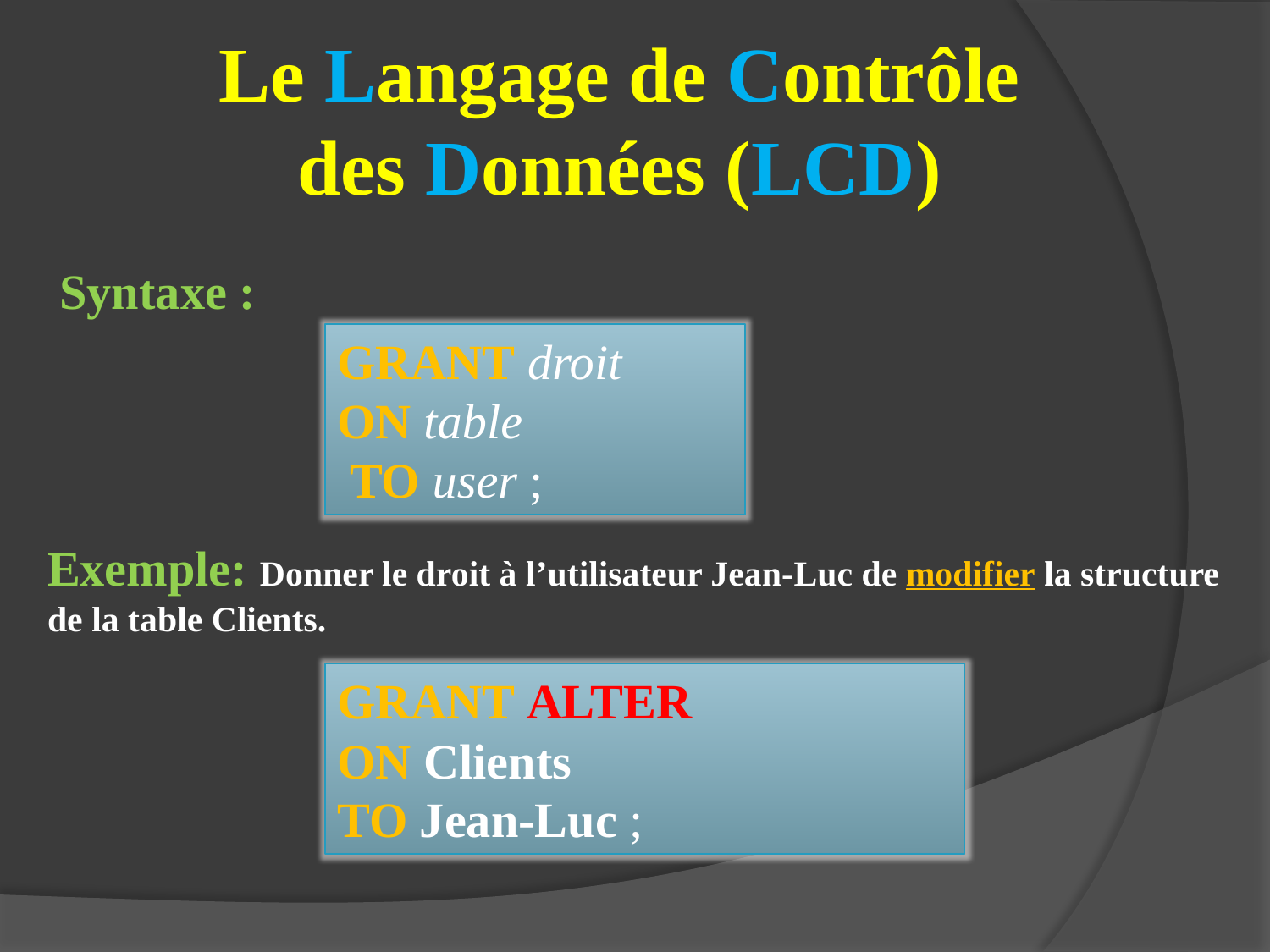

# Le Langage de Contrôle des Données (LCD)
Syntaxe :
GRANT droit
ON table
 TO user ;
Exemple: Donner le droit à l’utilisateur Jean-­Luc de modifier la structure de la table Clients.
GRANT ALTER
ON Clients
TO Jean-Luc ;